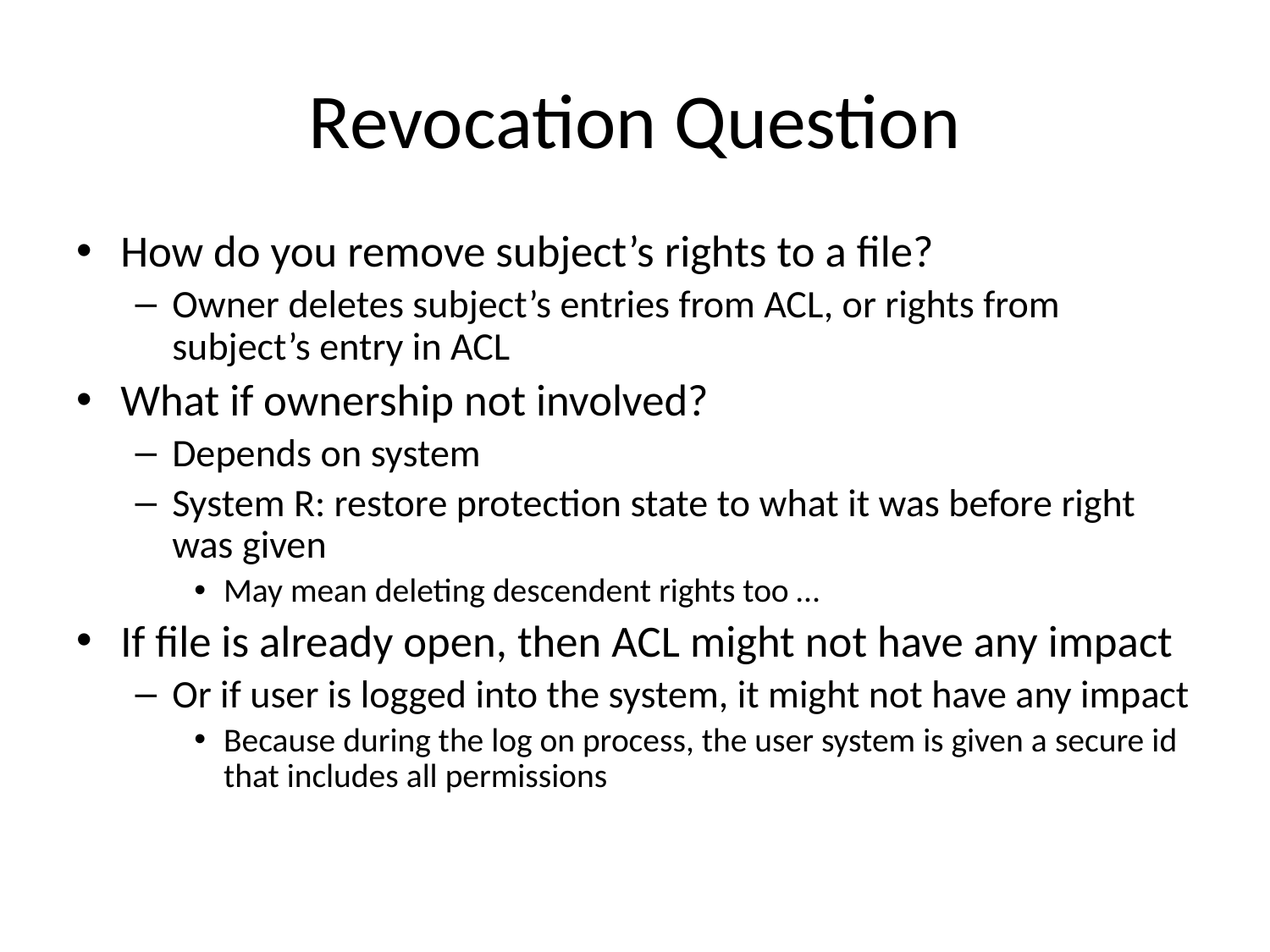

# Revocation Question
How do you remove subject’s rights to a file?
Owner deletes subject’s entries from ACL, or rights from subject’s entry in ACL
What if ownership not involved?
Depends on system
System R: restore protection state to what it was before right was given
May mean deleting descendent rights too …
If file is already open, then ACL might not have any impact
Or if user is logged into the system, it might not have any impact
Because during the log on process, the user system is given a secure id that includes all permissions